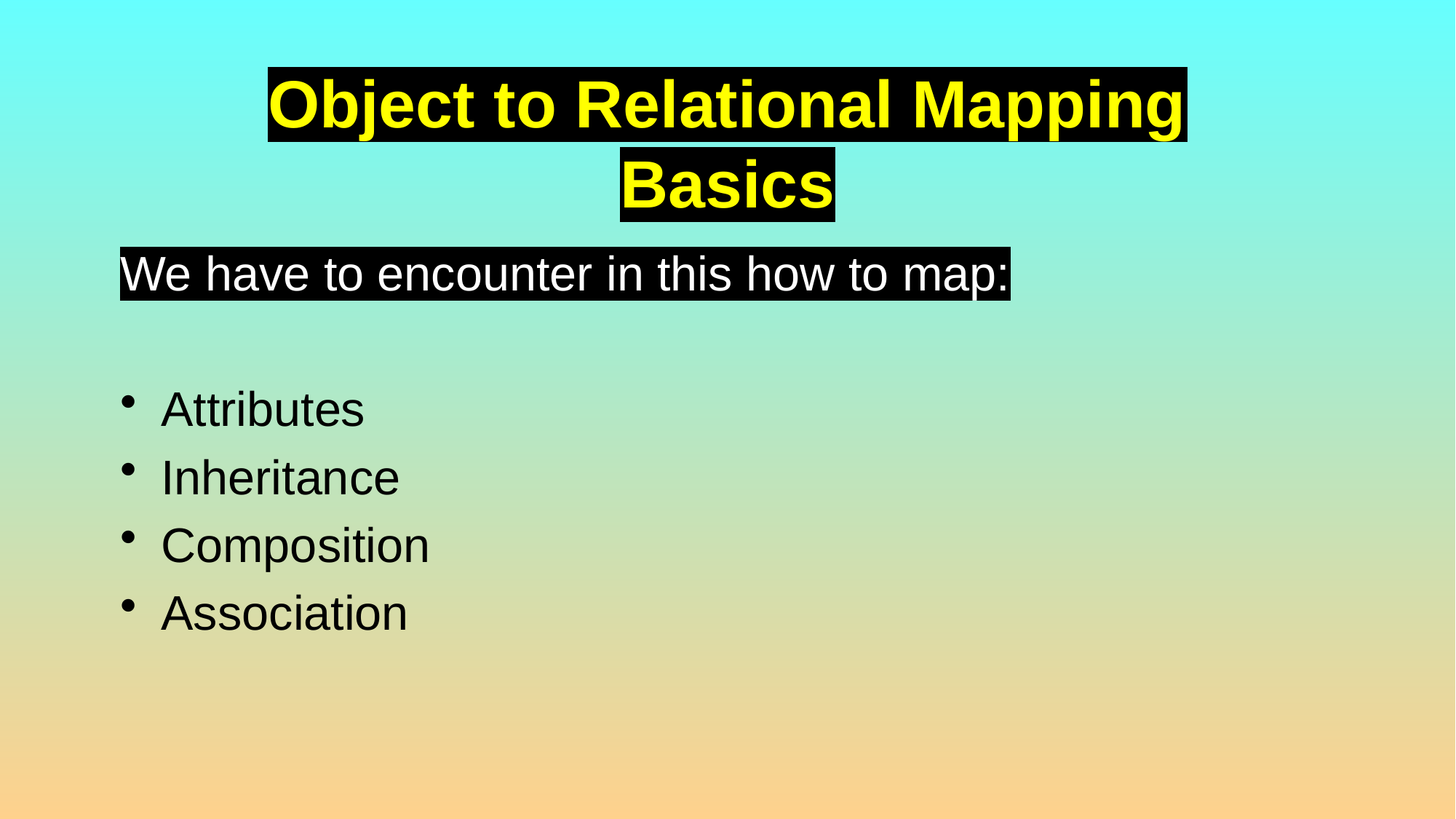

# Object to Relational Mapping Basics
We have to encounter in this how to map:

Attributes
Inheritance
Composition
Association